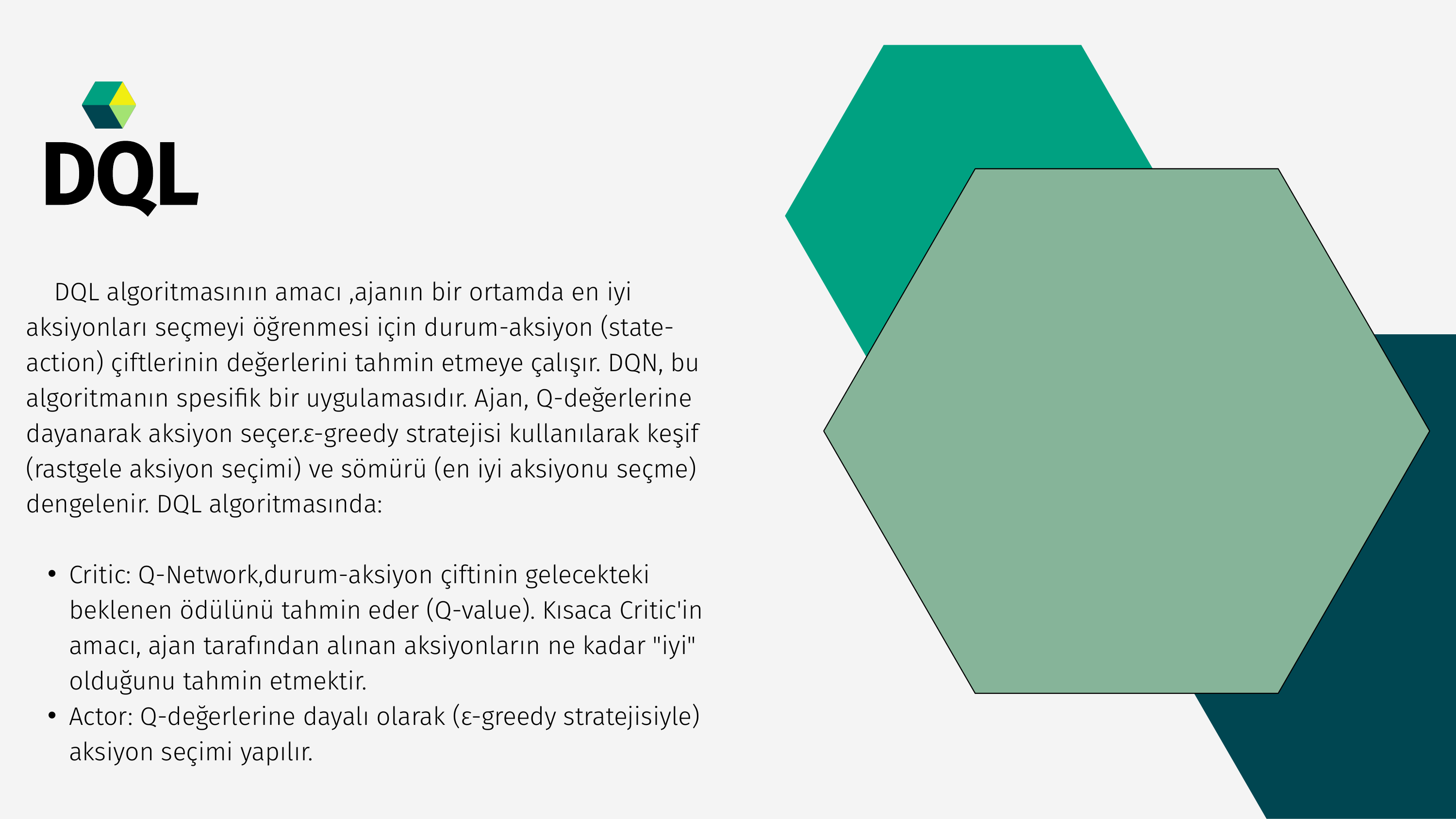

DQL

    DQL algoritmasının amacı ,ajanın bir ortamda en iyi aksiyonları seçmeyi öğrenmesi için durum-aksiyon (state-action) çiftlerinin değerlerini tahmin etmeye çalışır. DQN, bu algoritmanın spesifik bir uygulamasıdır. Ajan, Q-değerlerine dayanarak aksiyon seçer.ε-greedy stratejisi kullanılarak keşif (rastgele aksiyon seçimi) ve sömürü (en iyi aksiyonu seçme) dengelenir. DQL algoritmasında:

Critic: Q-Network,durum-aksiyon çiftinin gelecekteki beklenen ödülünü tahmin eder (Q-value). Kısaca Critic'in amacı, ajan tarafından alınan aksiyonların ne kadar "iyi" olduğunu tahmin etmektir.
Actor: Q-değerlerine dayalı olarak (ε-greedy stratejisiyle) aksiyon seçimi yapılır.